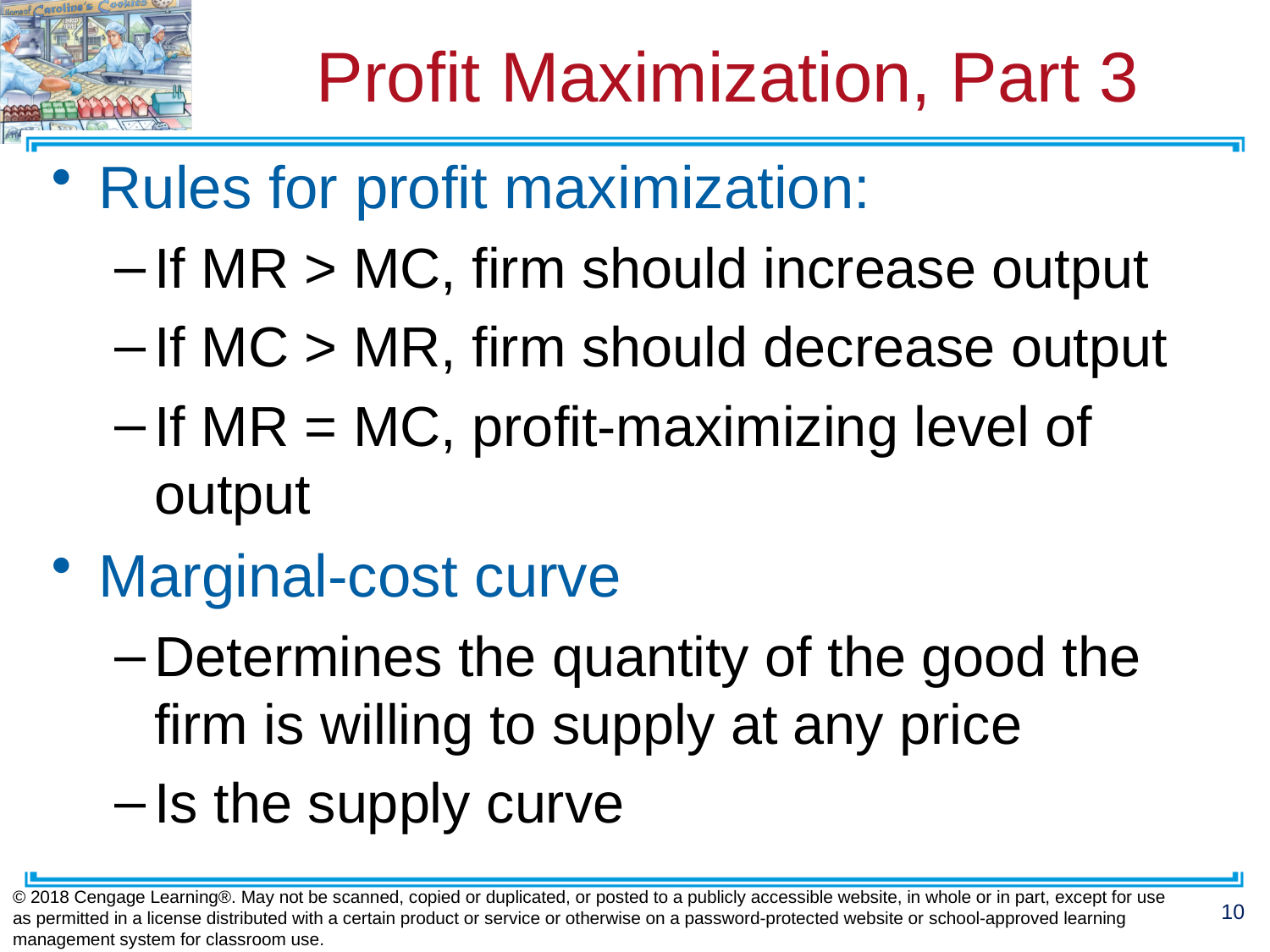

# Profit Maximization, Part 3
Rules for profit maximization:
If MR > MC, firm should increase output
If MC > MR, firm should decrease output
If MR = MC, profit-maximizing level of output
Marginal-cost curve
Determines the quantity of the good the firm is willing to supply at any price
Is the supply curve
© 2018 Cengage Learning®. May not be scanned, copied or duplicated, or posted to a publicly accessible website, in whole or in part, except for use as permitted in a license distributed with a certain product or service or otherwise on a password-protected website or school-approved learning management system for classroom use.
10